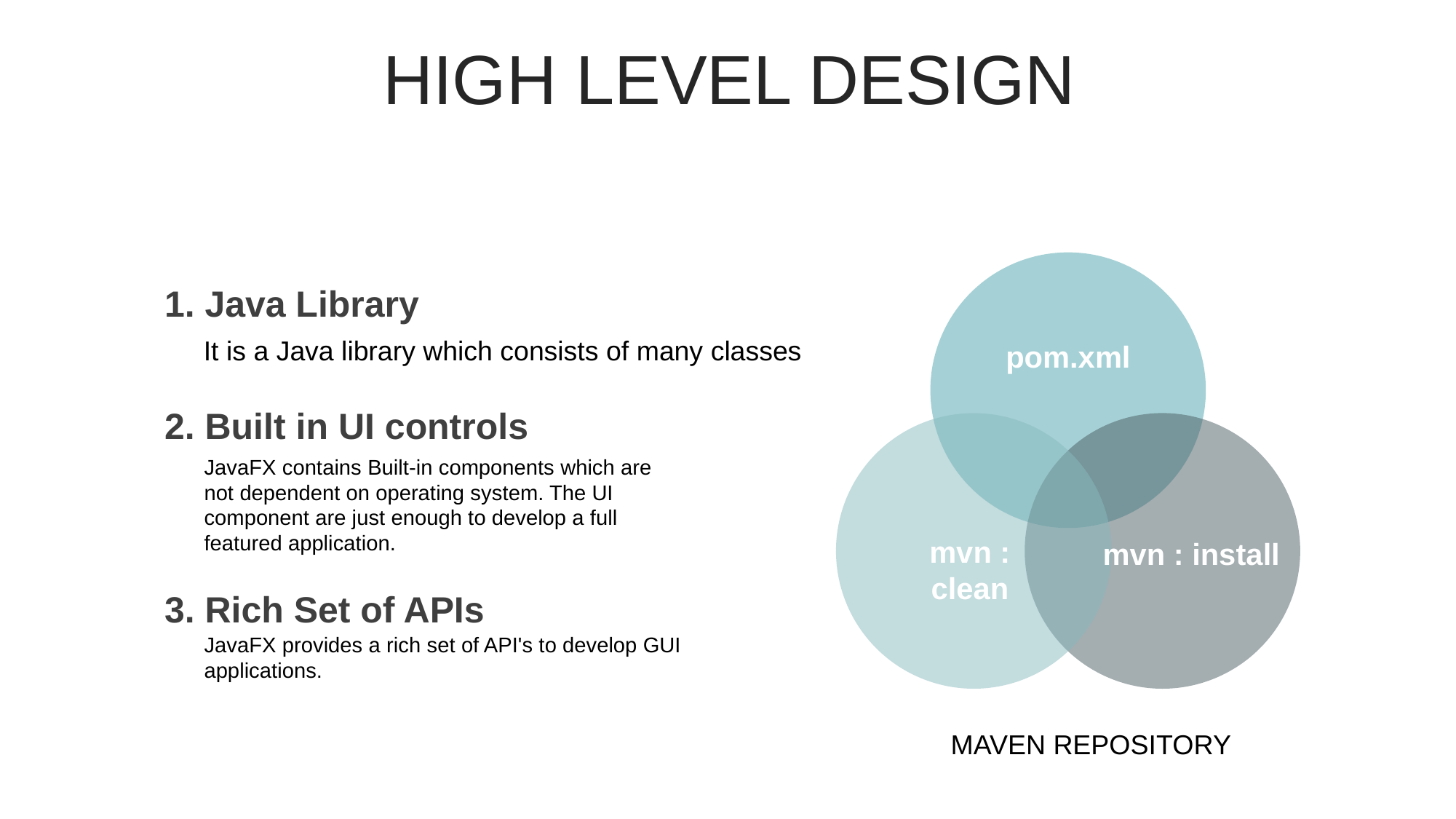

HIGH LEVEL DESIGN

pom.xml
mvn : clean
mvn : install
1. Java Library

  It is a Java library which consists of many classes
2. Built in UI controls
JavaFX contains Built-in components which are not dependent on operating system. The UI component are just enough to develop a full featured application.
3. Rich Set of APIs
JavaFX provides a rich set of API's to develop GUI applications.
MAVEN REPOSITORY